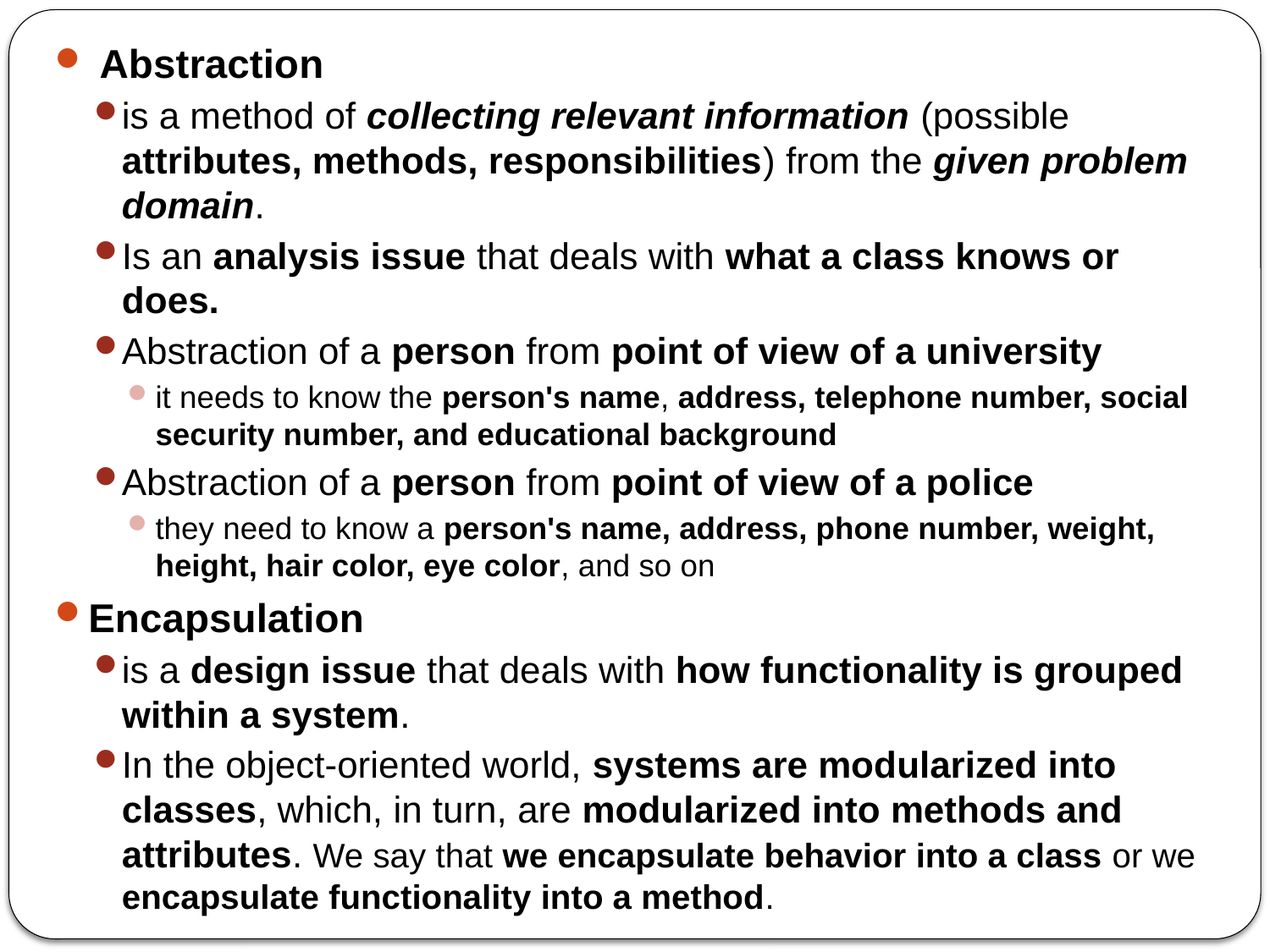

Abstraction
is a method of collecting relevant information (possible attributes, methods, responsibilities) from the given problem domain.
Is an analysis issue that deals with what a class knows or does.
Abstraction of a person from point of view of a university
it needs to know the person's name, address, telephone number, social security number, and educational background
Abstraction of a person from point of view of a police
they need to know a person's name, address, phone number, weight, height, hair color, eye color, and so on
Encapsulation
is a design issue that deals with how functionality is grouped within a system.
In the object-oriented world, systems are modularized into classes, which, in turn, are modularized into methods and attributes. We say that we encapsulate behavior into a class or we encapsulate functionality into a method.